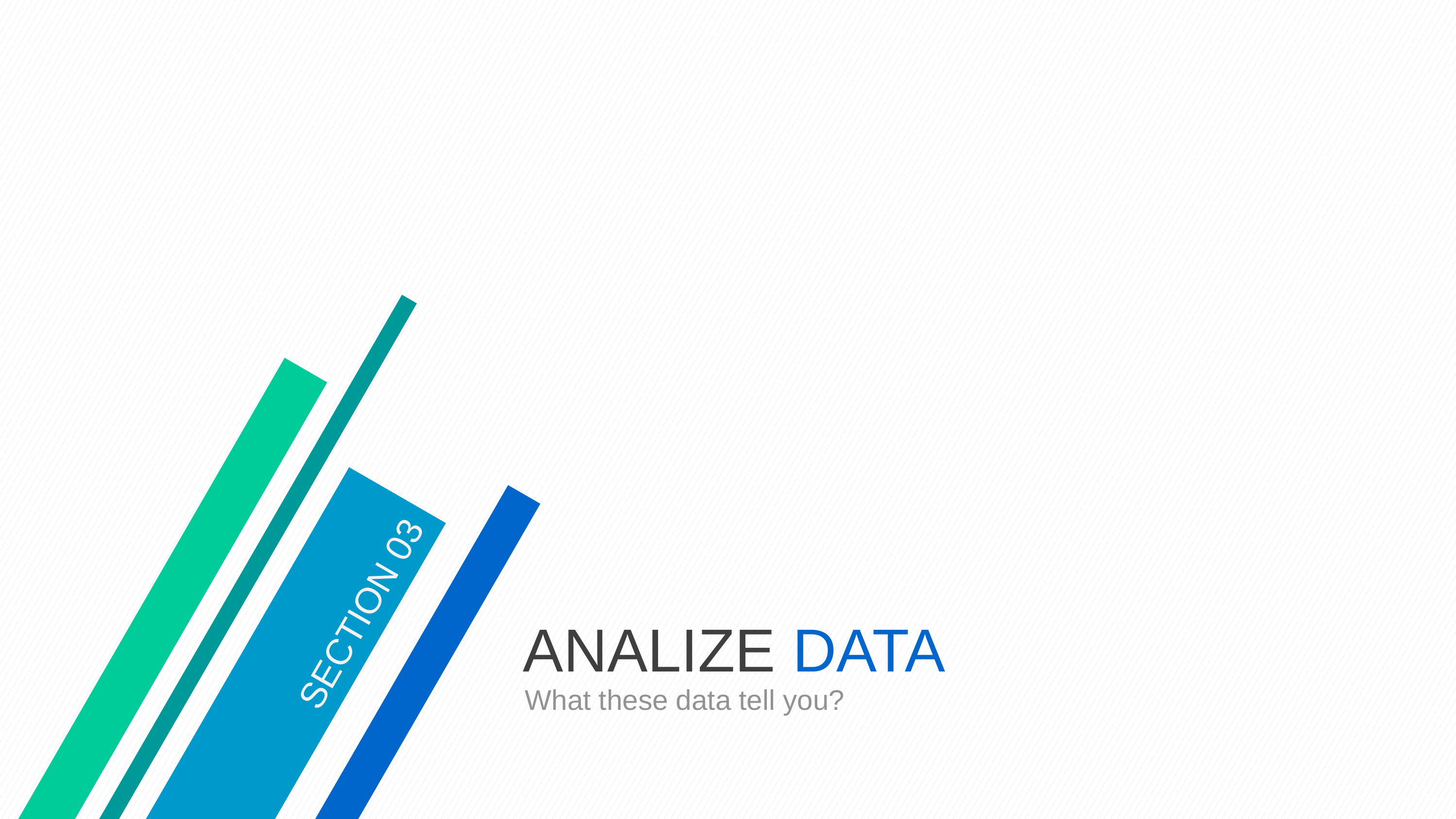

# ANALIZE DATA
SECTION 03
What these data tell you?